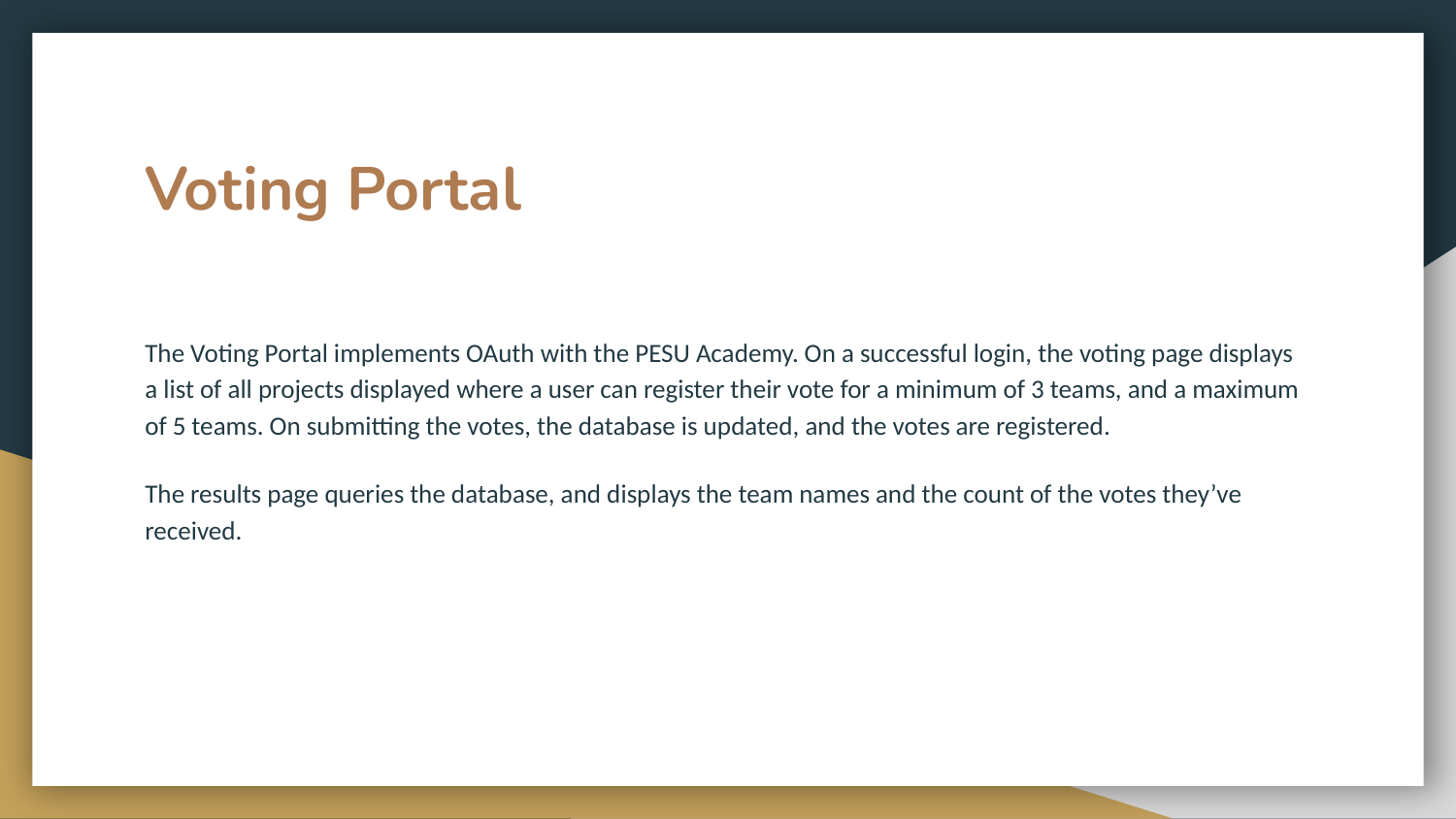

# Voting Portal

The Voting Portal implements OAuth with the PESU Academy. On a successful login, the voting page displays a list of all projects displayed where a user can register their vote for a minimum of 3 teams, and a maximum of 5 teams. On submitting the votes, the database is updated, and the votes are registered.
The results page queries the database, and displays the team names and the count of the votes they’ve received.